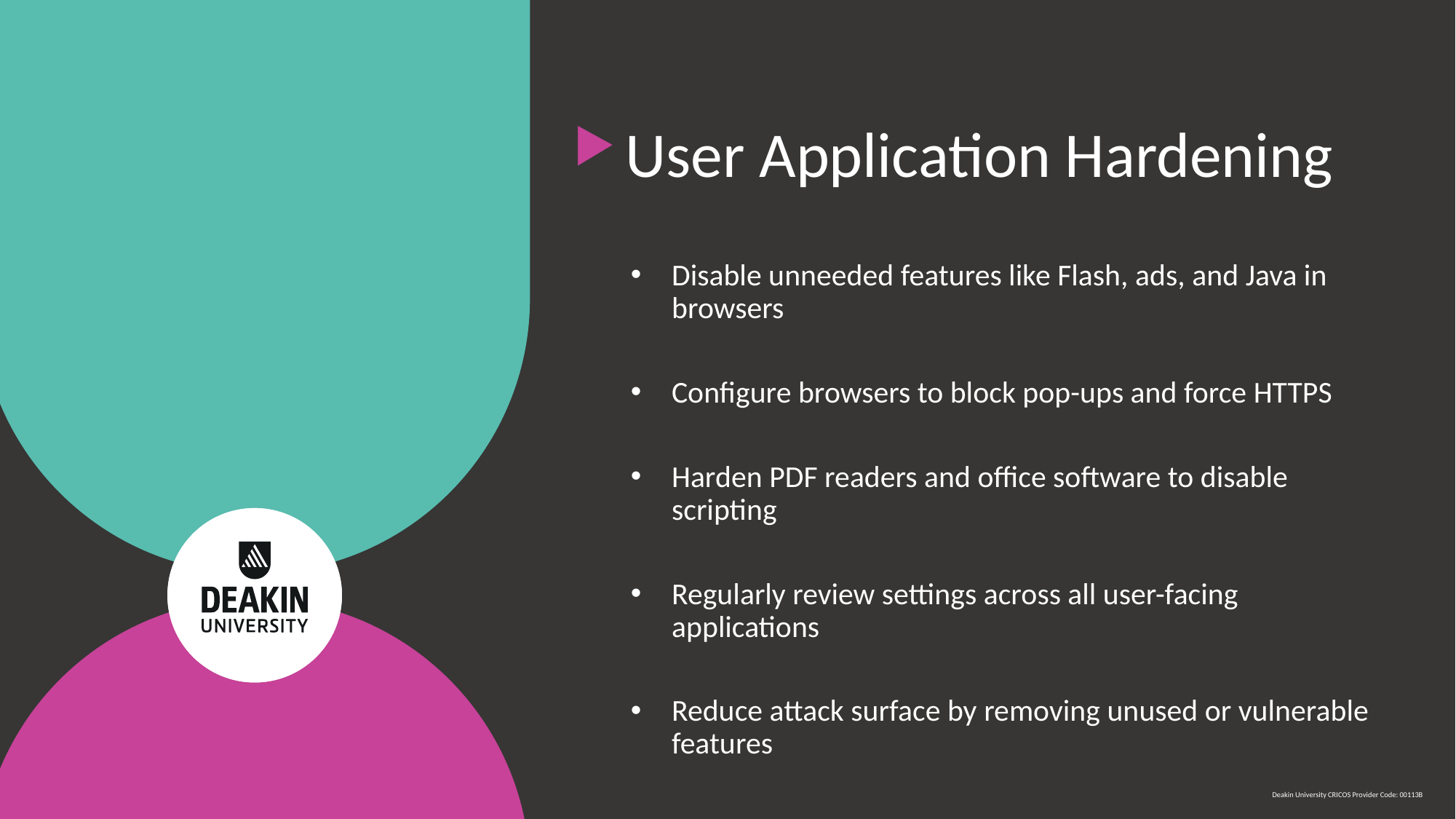

# User Application Hardening
Disable unneeded features like Flash, ads, and Java in browsers
Configure browsers to block pop-ups and force HTTPS
Harden PDF readers and office software to disable scripting
Regularly review settings across all user-facing applications
Reduce attack surface by removing unused or vulnerable features

Deakin University CRICOS Provider Code: 00113B